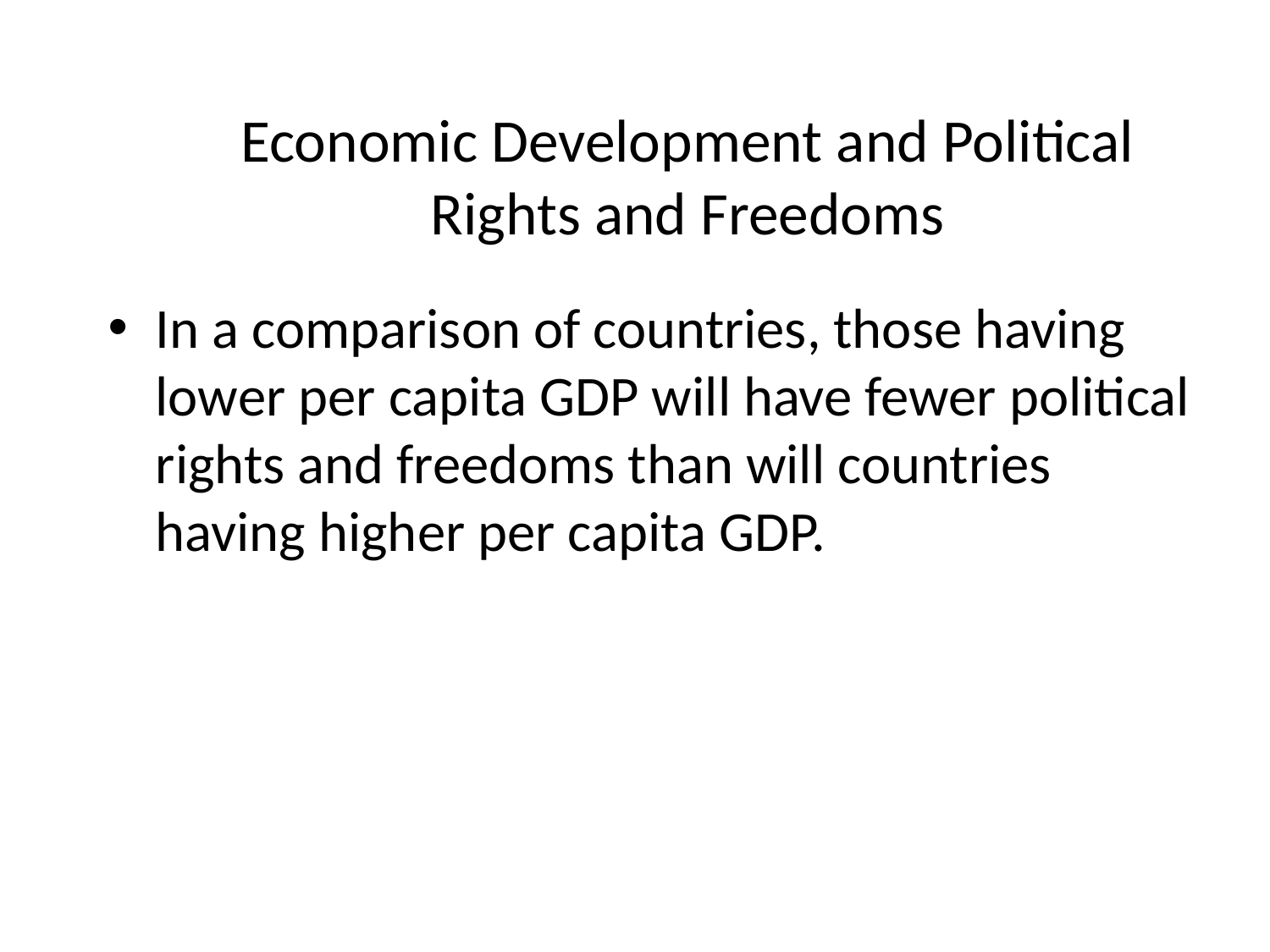

# Economic Development and Political Rights and Freedoms
In a comparison of countries, those having lower per capita GDP will have fewer political rights and freedoms than will countries having higher per capita GDP.